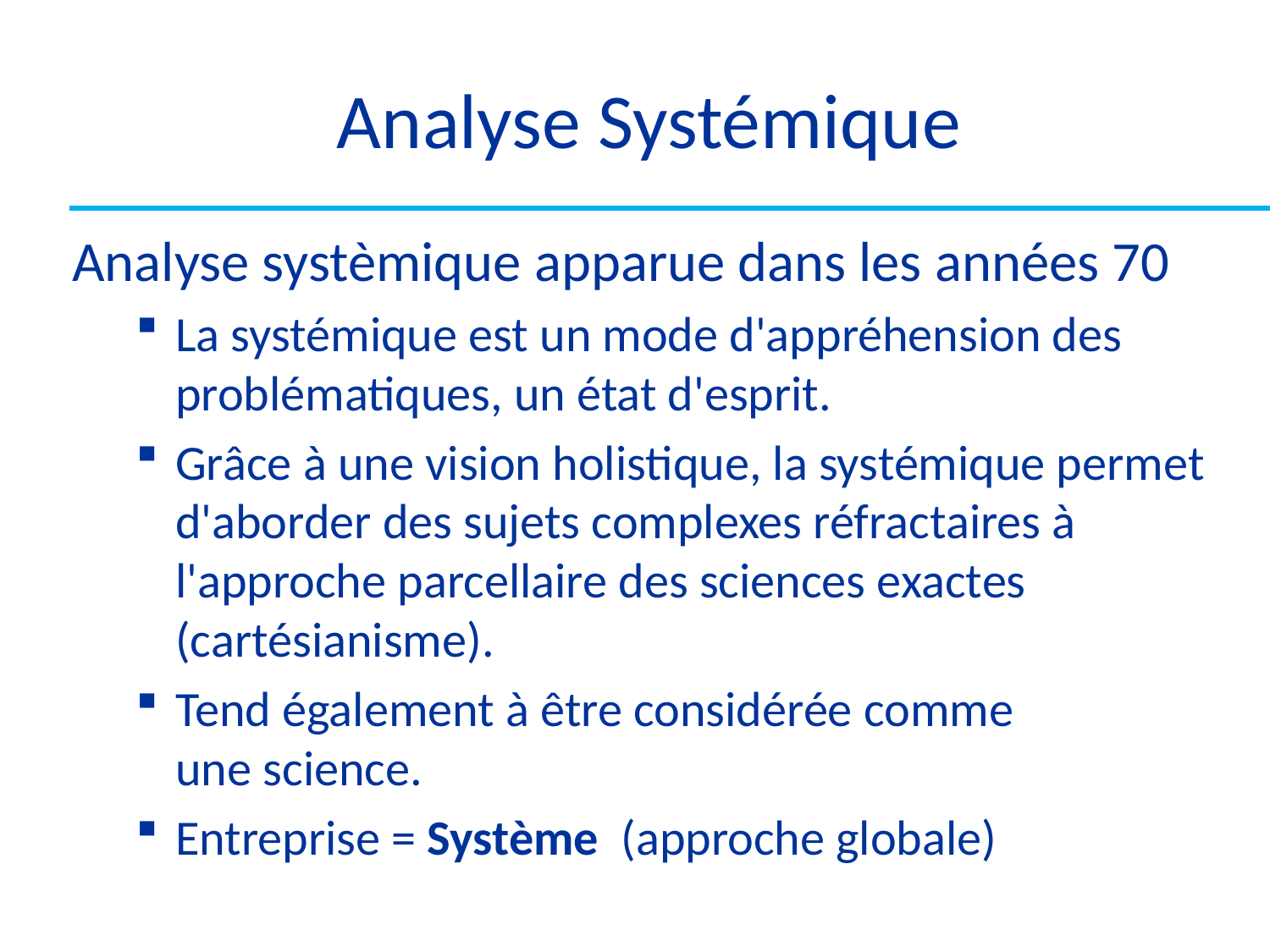

# Analyse Systémique
Analyse systèmique apparue dans les années 70
La systémique est un mode d'appréhension des problématiques, un état d'esprit.
Grâce à une vision holistique, la systémique permet d'aborder des sujets complexes réfractaires à l'approche parcellaire des sciences exactes (cartésianisme).
Tend également à être considérée comme une science.
Entreprise = Système  (approche globale)